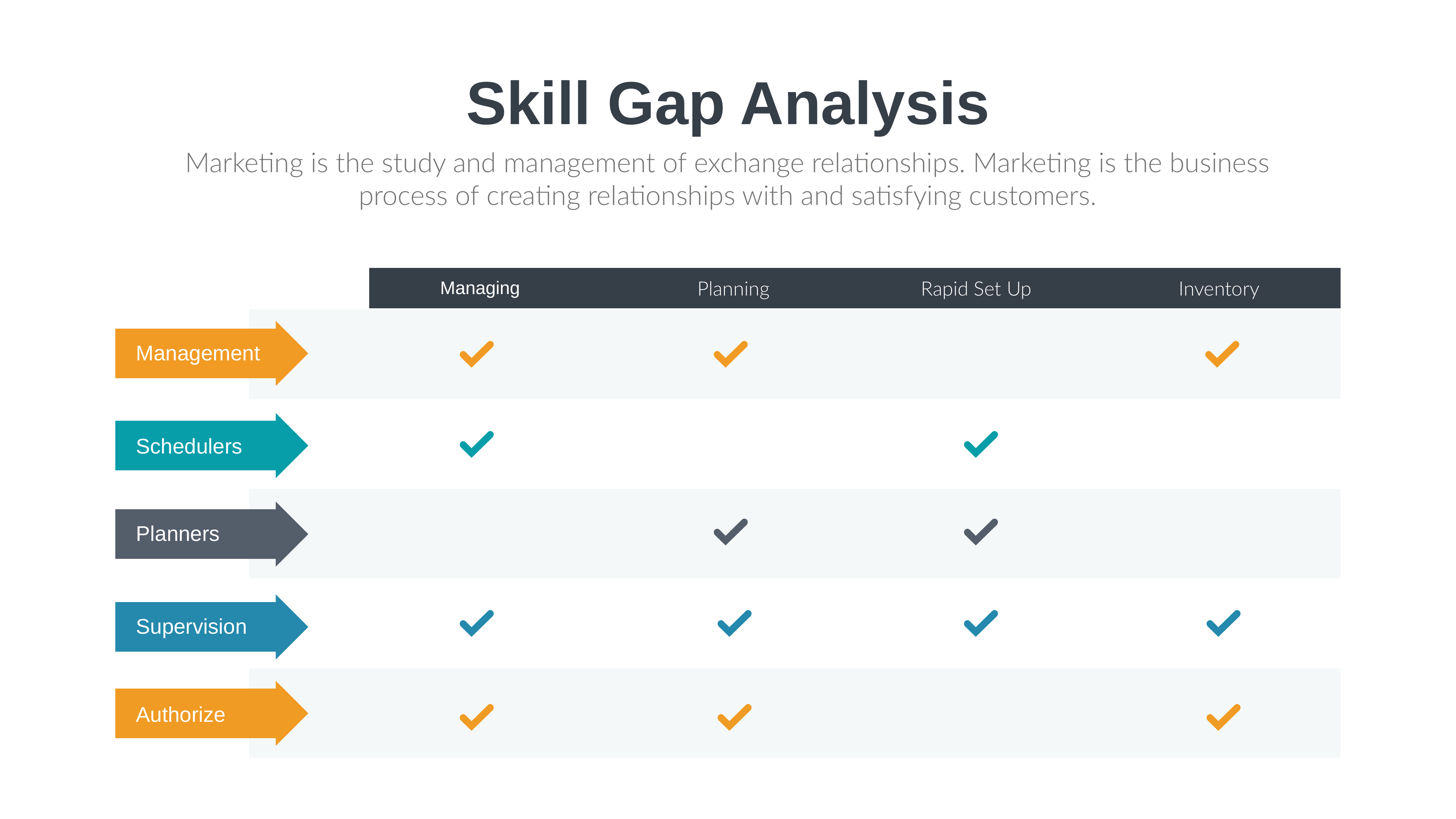

Skill Gap Analysis
Marketing is the study and management of exchange relationships. Marketing is the business process of creating relationships with and satisfying customers.
| Managing | Planning | Rapid Set Up | Inventory |
| --- | --- | --- | --- |
|  |  |  |  |  |
| --- | --- | --- | --- | --- |
|  |  |  |  |  |
|  |  |  |  |  |
|  |  |  |  |  |
|  |  |  |  |  |

Management

Schedulers

Planners

Supervision

Authorize